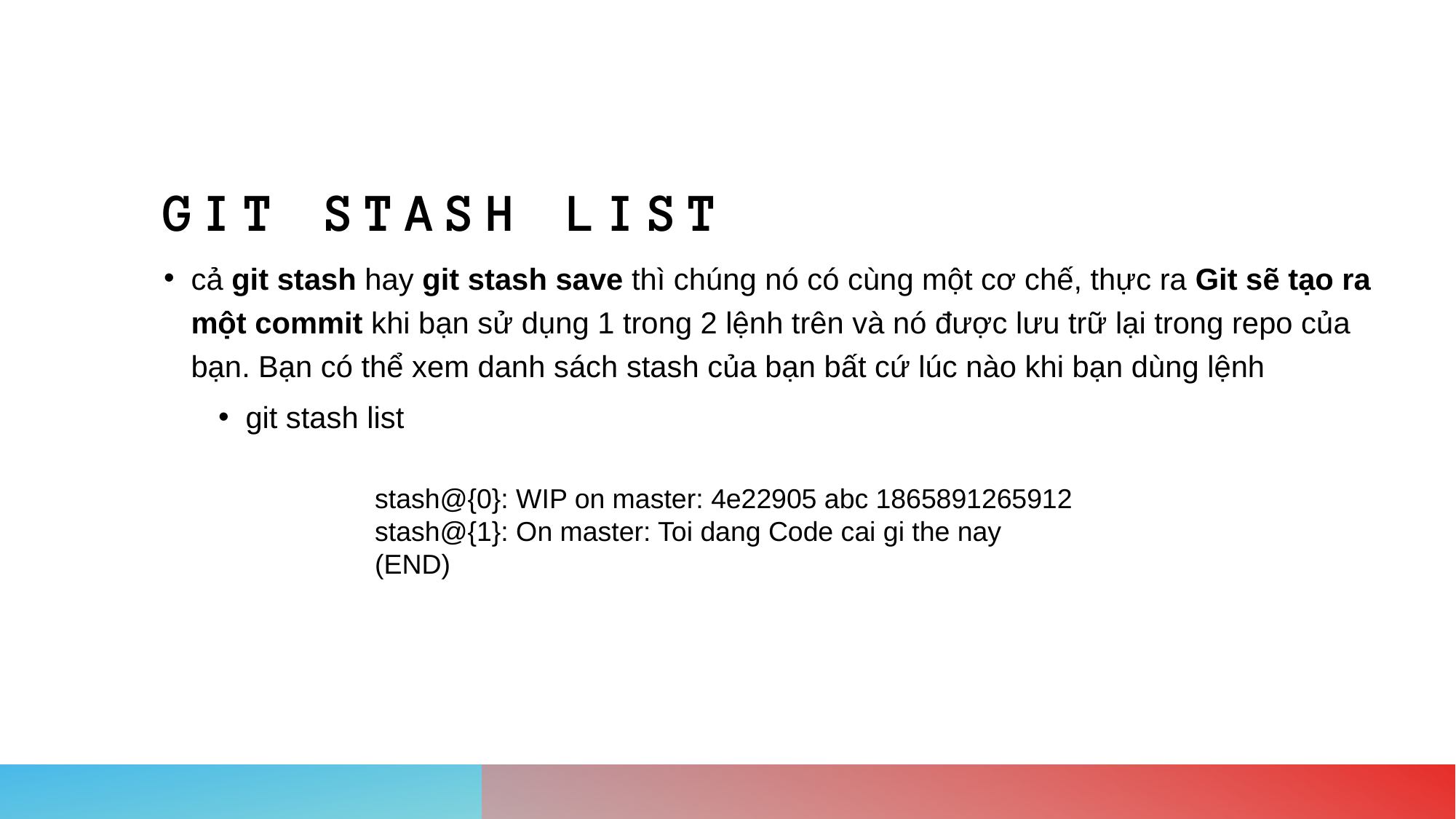

# Git stash list
cả git stash hay git stash save thì chúng nó có cùng một cơ chế, thực ra Git sẽ tạo ra một commit khi bạn sử dụng 1 trong 2 lệnh trên và nó được lưu trữ lại trong repo của bạn. Bạn có thể xem danh sách stash của bạn bất cứ lúc nào khi bạn dùng lệnh
git stash list
stash@{0}: WIP on master: 4e22905 abc 1865891265912
stash@{1}: On master: Toi dang Code cai gi the nay
(END)